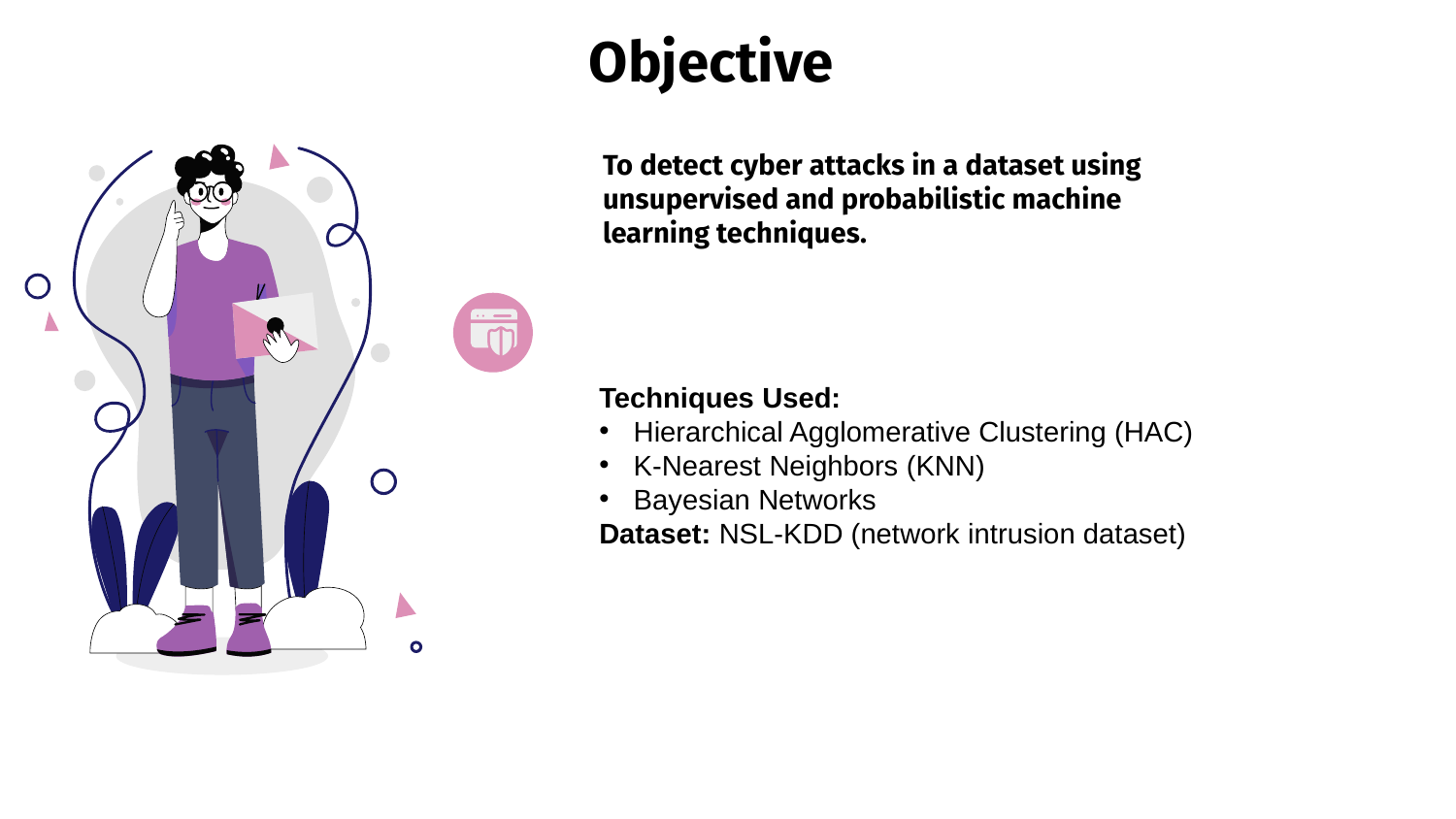

# Objective
To detect cyber attacks in a dataset using unsupervised and probabilistic machine learning techniques.

Techniques Used:
Hierarchical Agglomerative Clustering (HAC)
K-Nearest Neighbors (KNN)
Bayesian Networks
Dataset: NSL-KDD (network intrusion dataset)